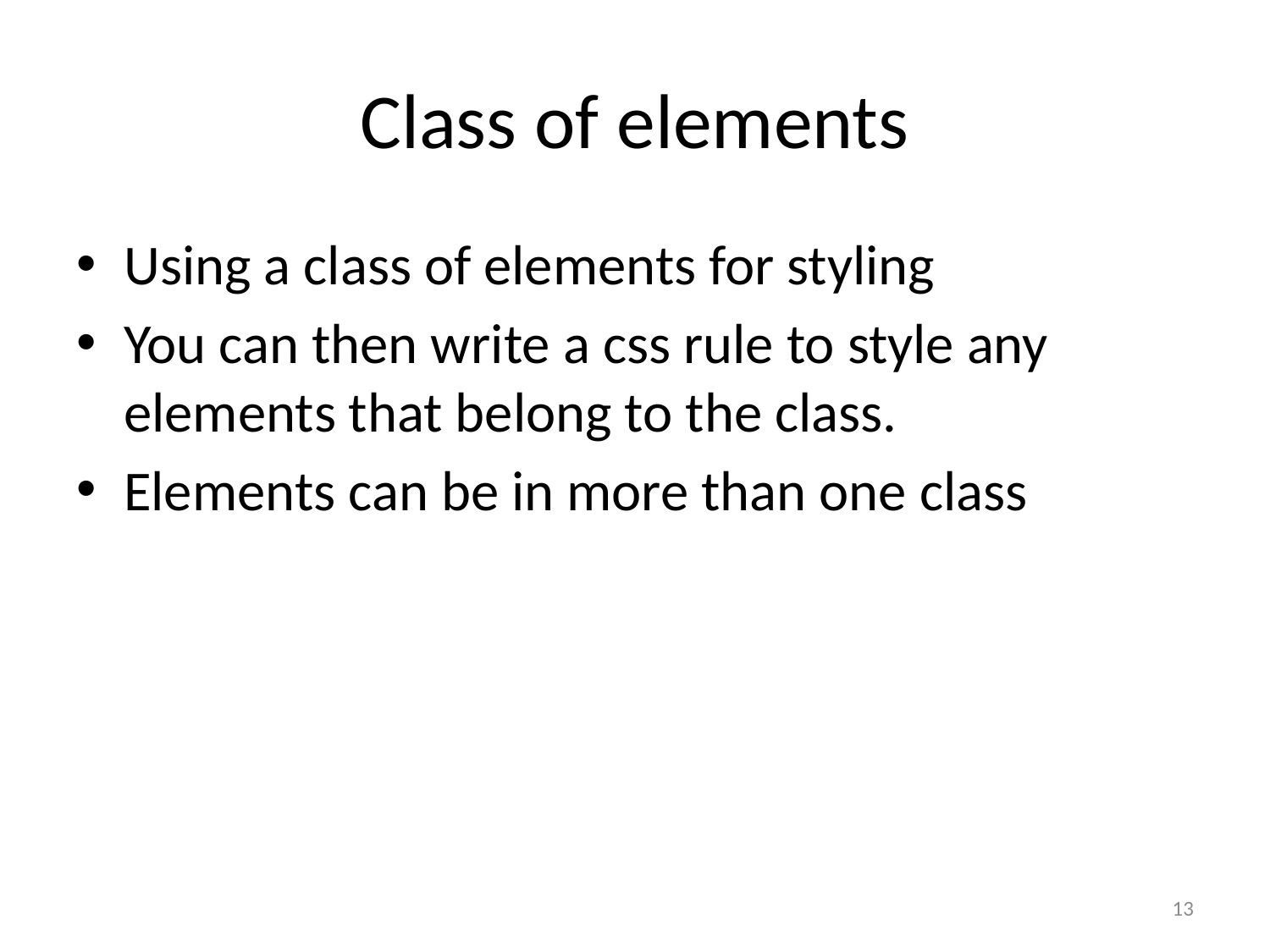

# Class of elements
Using a class of elements for styling
You can then write a css rule to style any elements that belong to the class.
Elements can be in more than one class
13